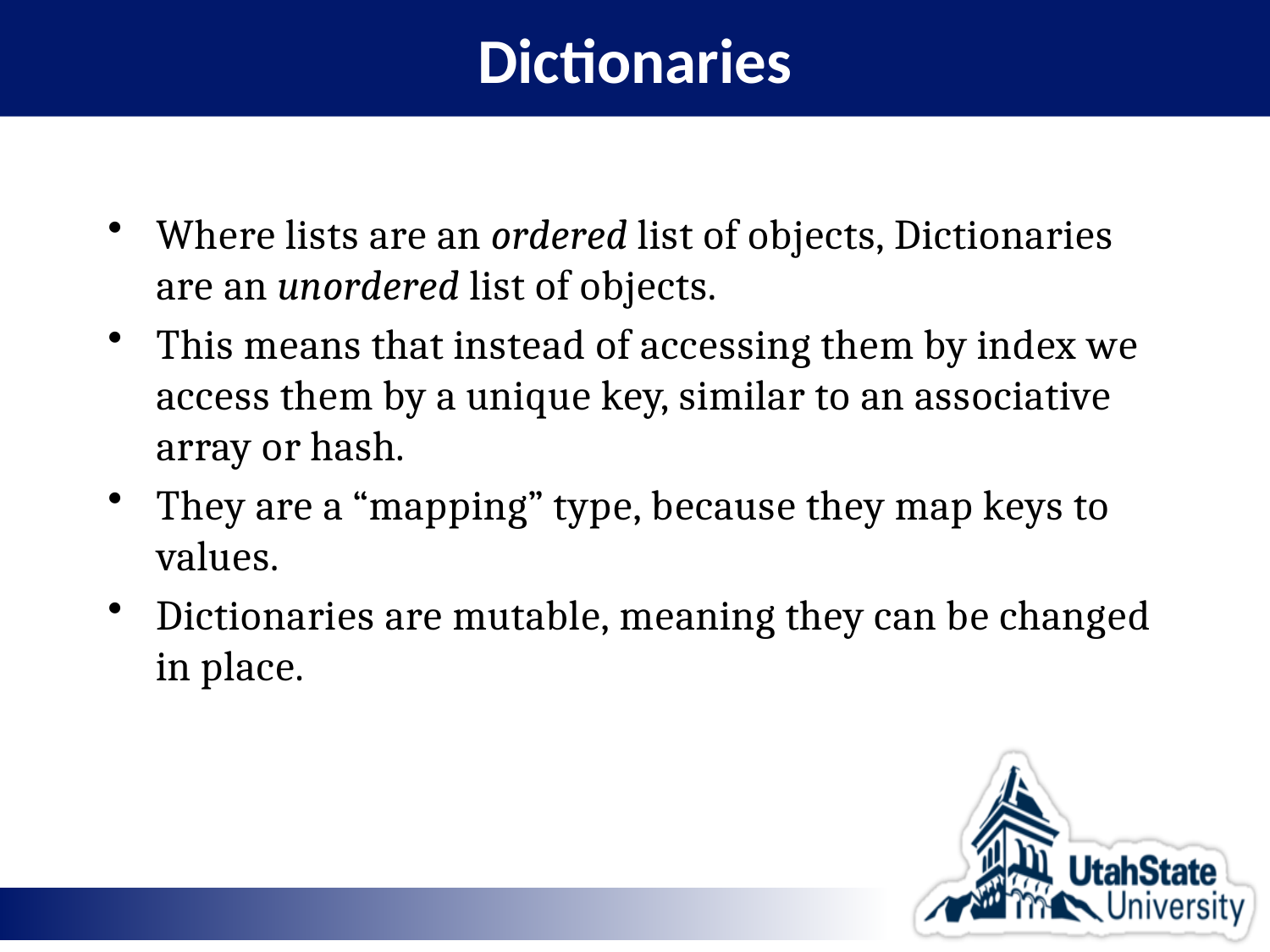

# Dictionaries
Where lists are an ordered list of objects, Dictionaries are an unordered list of objects.
This means that instead of accessing them by index we access them by a unique key, similar to an associative array or hash.
They are a “mapping” type, because they map keys to values.
Dictionaries are mutable, meaning they can be changed in place.